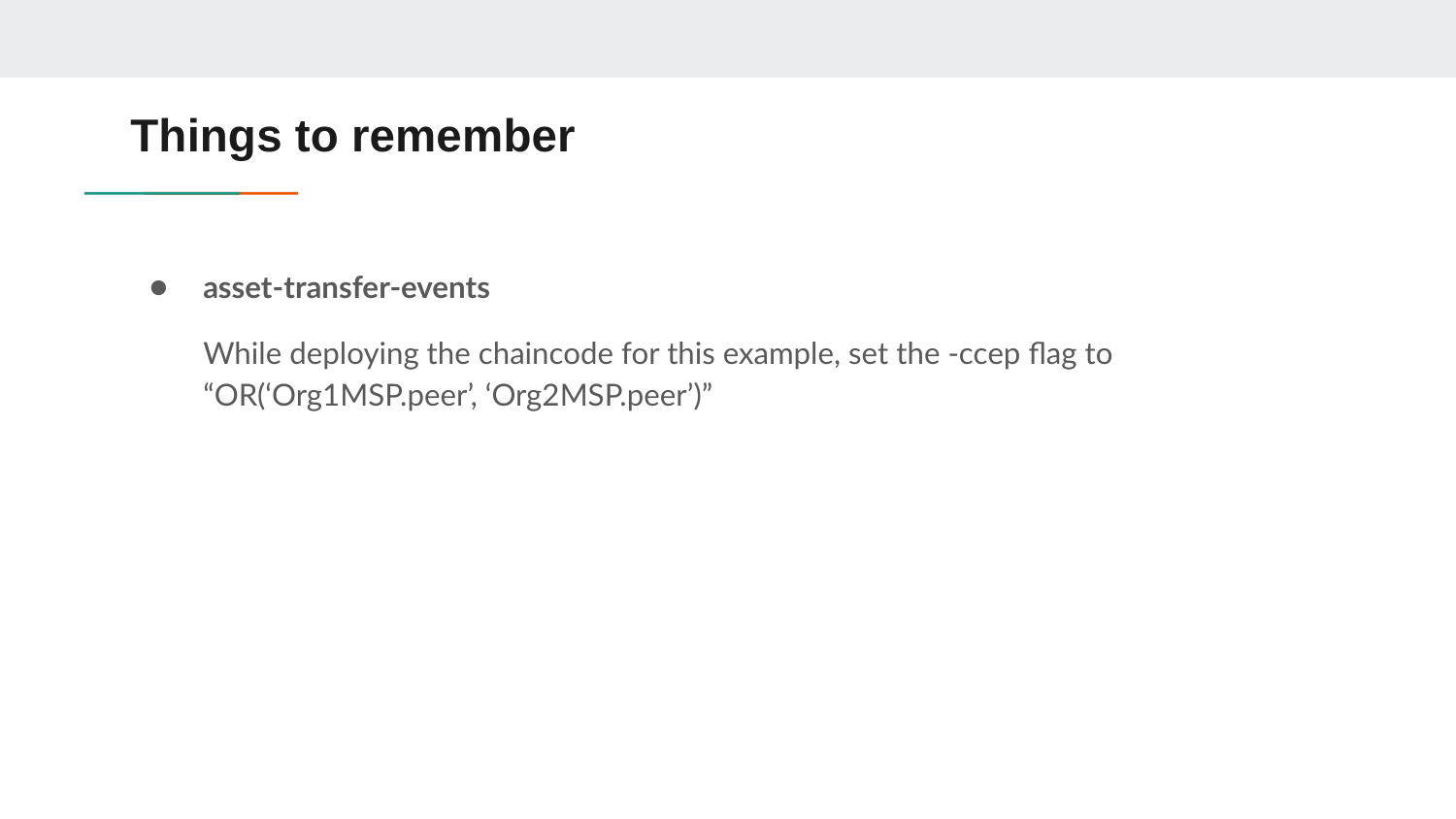

# Things to remember
asset-transfer-events
While deploying the chaincode for this example, set the -ccep flag to “OR(‘Org1MSP.peer’, ‘Org2MSP.peer’)”